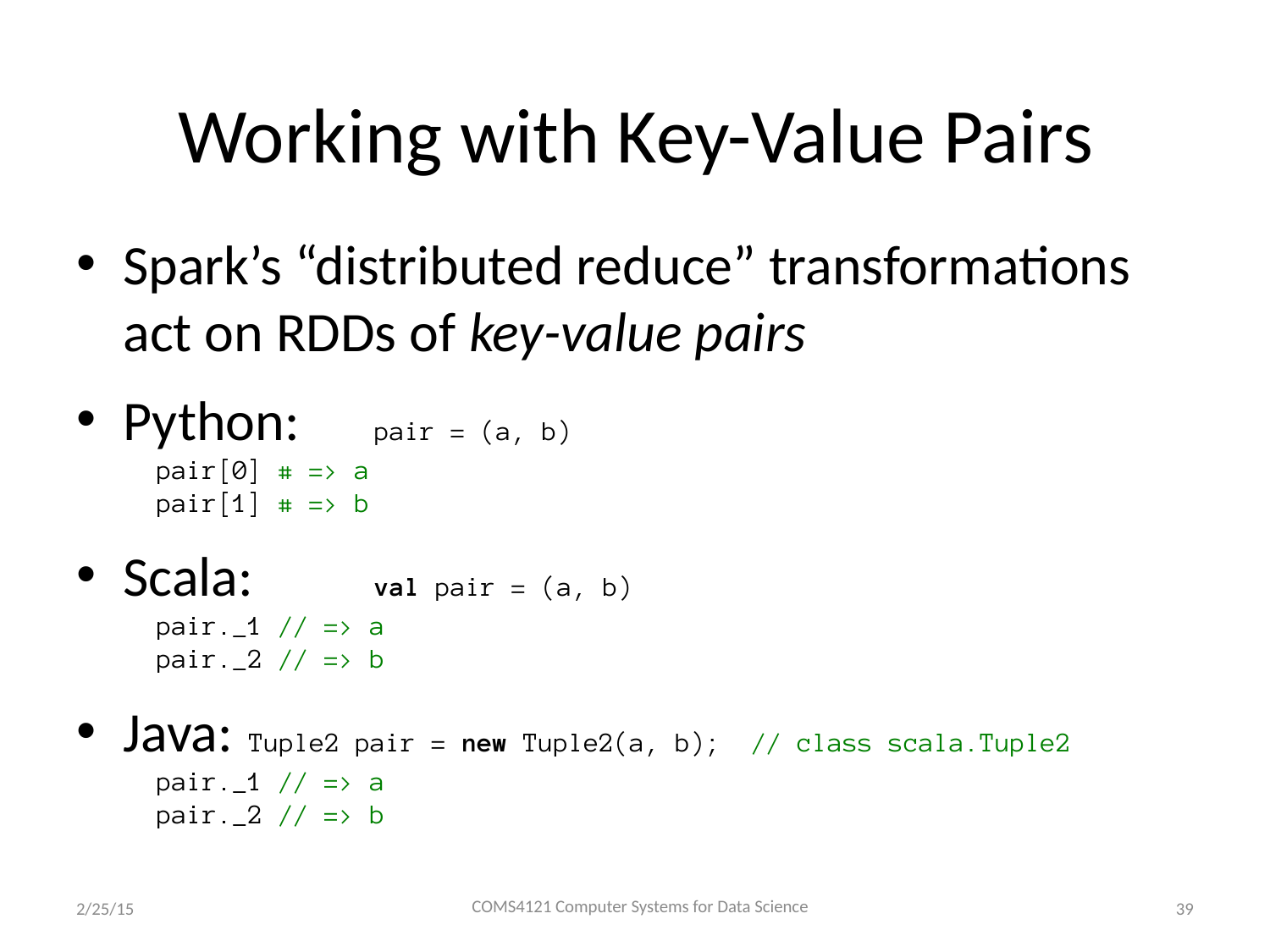

# Working with Key-Value Pairs
Spark’s “distributed reduce” transformations act on RDDs of key-value pairs
Python: 	pair = (a, b)
				pair[0] # => a
				pair[1] # => b
Scala: 		val pair = (a, b)
				pair._1 // => a
				pair._2 // => b
Java:		Tuple2 pair = new Tuple2(a, b);  // class scala.Tuple2
				pair._1 // => a
				pair._2 // => b

COMS4121 Computer Systems for Data Science
2/25/15
39